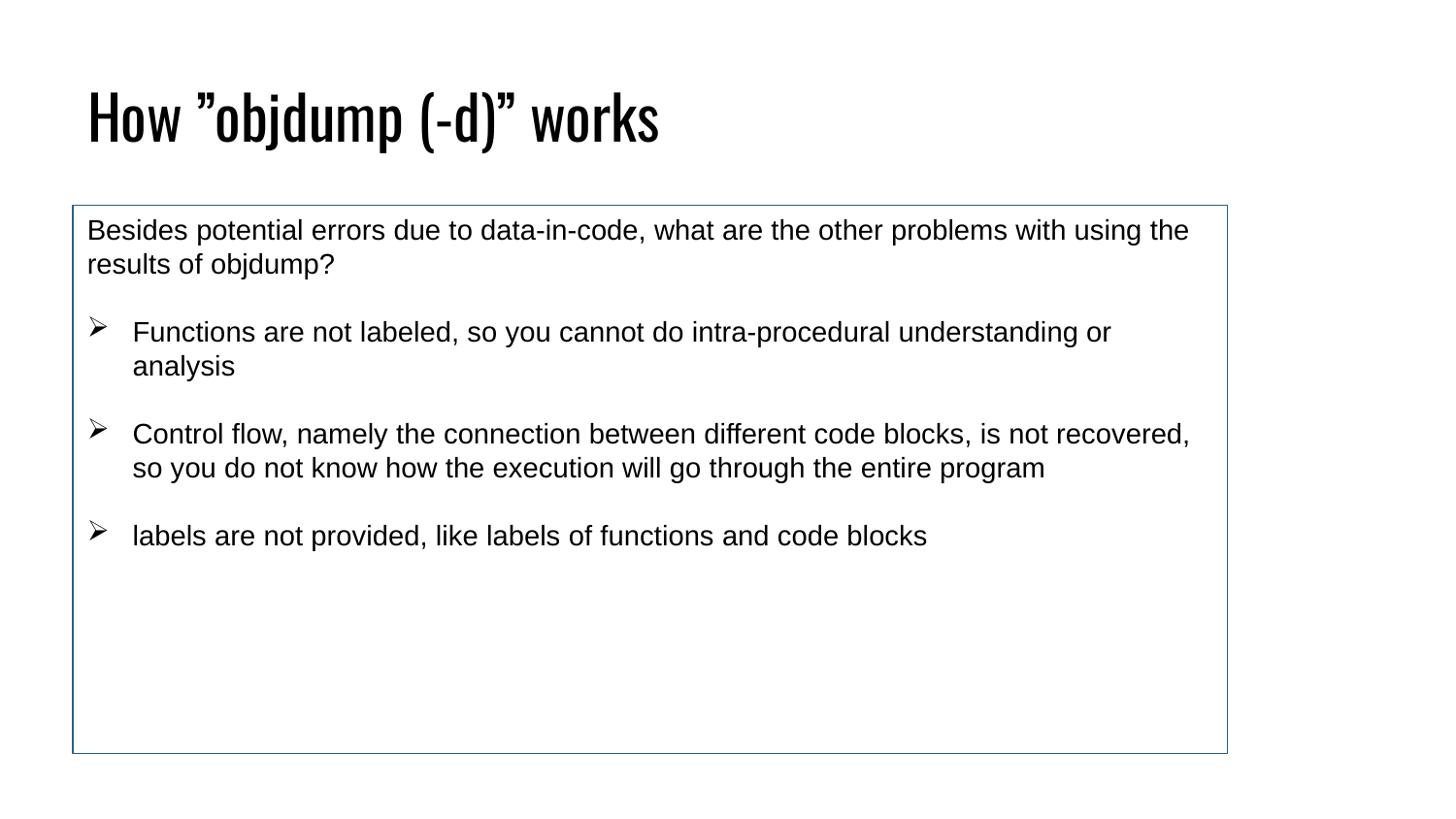

# How ”objdump (-d)” works
Besides potential errors due to data-in-code, what are the other problems with using the results of objdump?

Functions are not labeled, so you cannot do intra-procedural understanding or analysis

Control flow, namely the connection between different code blocks, is not recovered, so you do not know how the execution will go through the entire program

labels are not provided, like labels of functions and code blocks